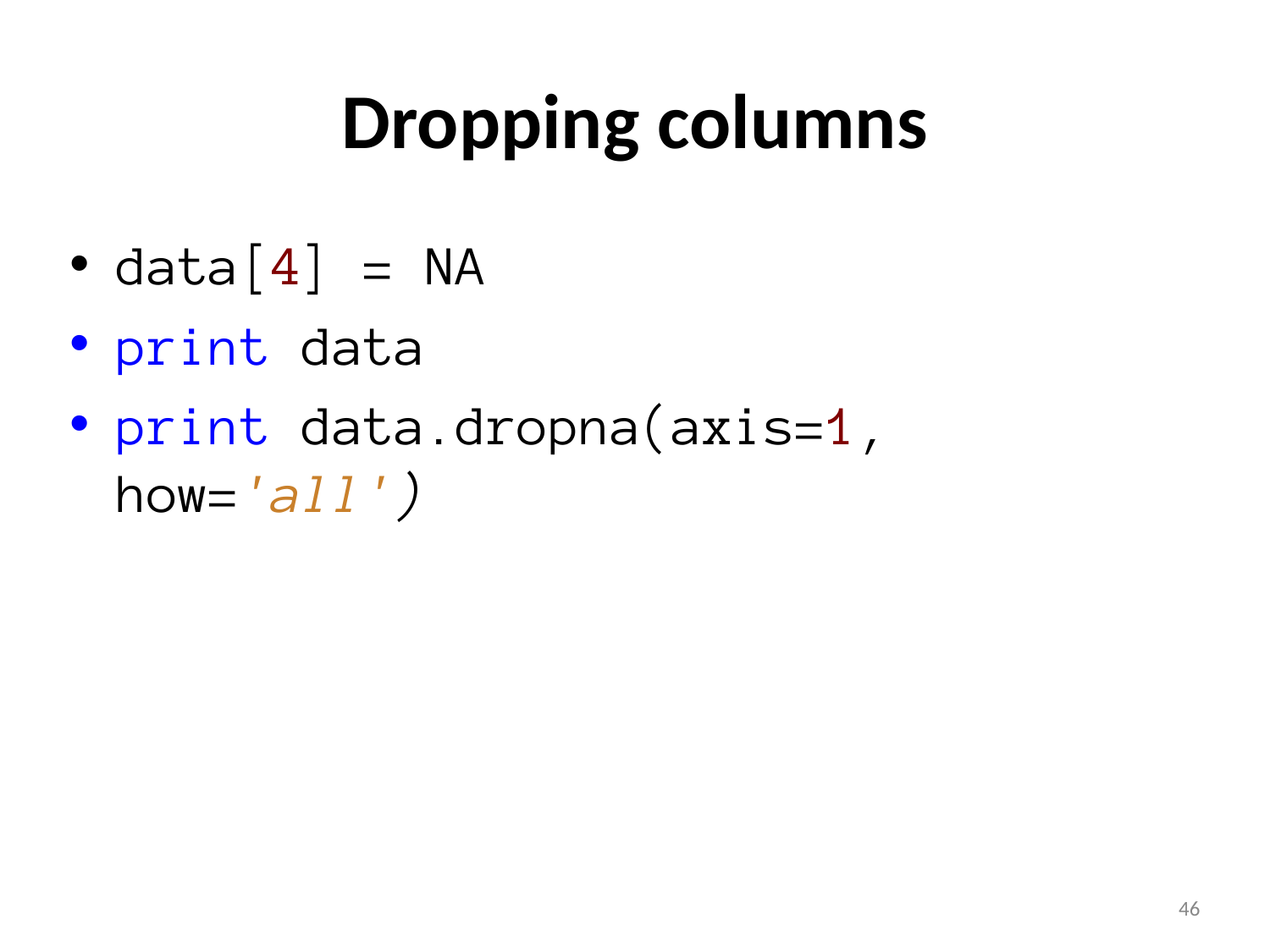

# Dropping columns
data[4] = NA
print data
print data.dropna(axis=1, how='all')
46